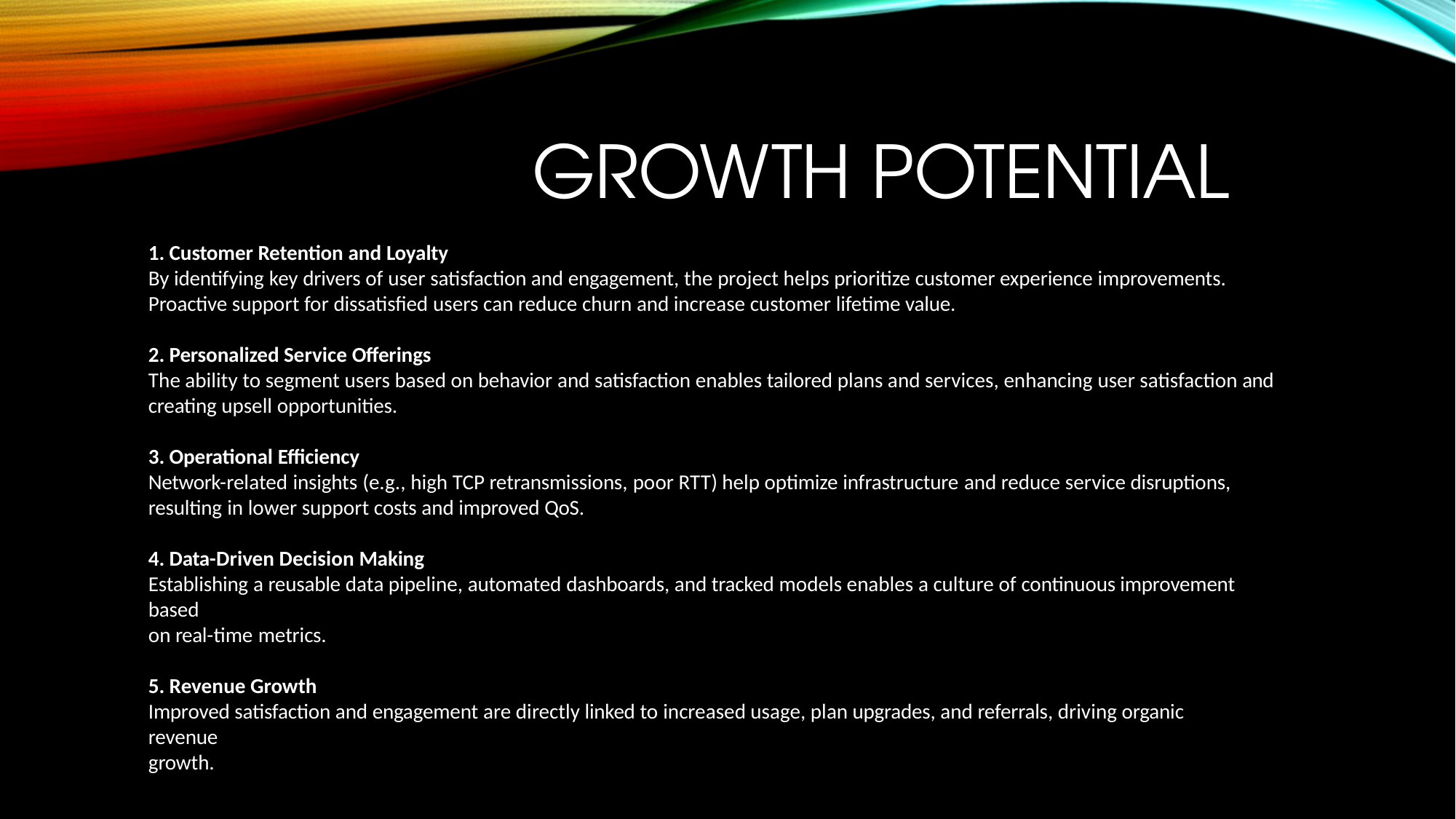

# Growth Potential
Customer Retention and Loyalty
By identifying key drivers of user satisfaction and engagement, the project helps prioritize customer experience improvements.
Proactive support for dissatisfied users can reduce churn and increase customer lifetime value.
Personalized Service Offerings
The ability to segment users based on behavior and satisfaction enables tailored plans and services, enhancing user satisfaction and
creating upsell opportunities.
Operational Efficiency
Network-related insights (e.g., high TCP retransmissions, poor RTT) help optimize infrastructure and reduce service disruptions, resulting in lower support costs and improved QoS.
Data-Driven Decision Making
Establishing a reusable data pipeline, automated dashboards, and tracked models enables a culture of continuous improvement based
on real-time metrics.
Revenue Growth
Improved satisfaction and engagement are directly linked to increased usage, plan upgrades, and referrals, driving organic revenue
growth.